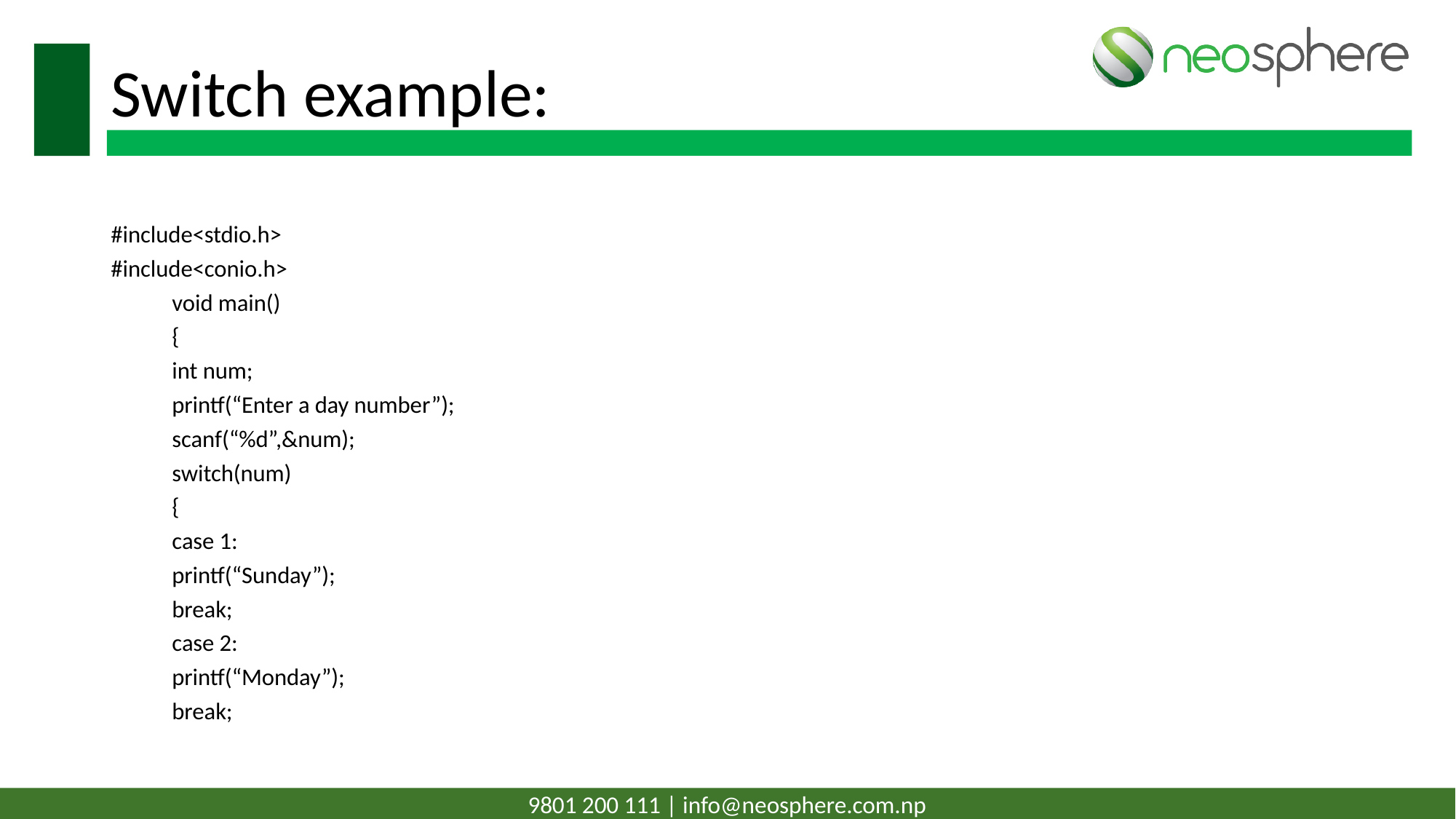

# Switch example:
#include<stdio.h>
#include<conio.h>
	void main()
	{
		int num;
		printf(“Enter a day number”);
		scanf(“%d”,&num);
		switch(num)
		{
			case 1:
			printf(“Sunday”);
			break;
			case 2:
			printf(“Monday”);
			break;